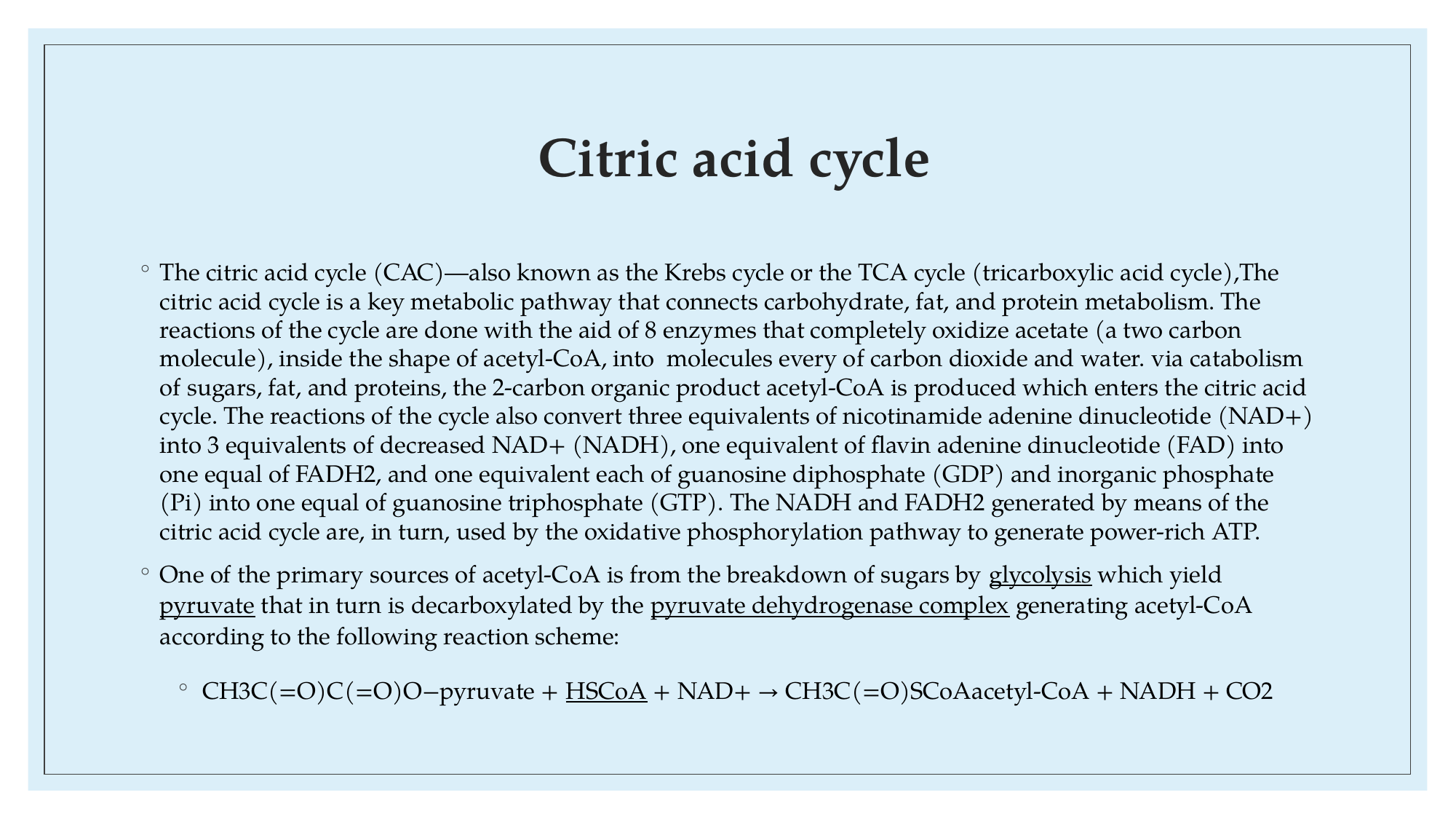

# Citric acid cycle
The citric acid cycle (CAC)—also known as the Krebs cycle or the TCA cycle (tricarboxylic acid cycle),The citric acid cycle is a key metabolic pathway that connects carbohydrate, fat, and protein metabolism. The reactions of the cycle are done with the aid of 8 enzymes that completely oxidize acetate (a two carbon molecule), inside the shape of acetyl-CoA, into  molecules every of carbon dioxide and water. via catabolism of sugars, fat, and proteins, the 2-carbon organic product acetyl-CoA is produced which enters the citric acid cycle. The reactions of the cycle also convert three equivalents of nicotinamide adenine dinucleotide (NAD+) into 3 equivalents of decreased NAD+ (NADH), one equivalent of flavin adenine dinucleotide (FAD) into one equal of FADH2, and one equivalent each of guanosine diphosphate (GDP) and inorganic phosphate (Pi) into one equal of guanosine triphosphate (GTP). The NADH and FADH2 generated by means of the citric acid cycle are, in turn, used by the oxidative phosphorylation pathway to generate power-rich ATP.
One of the primary sources of acetyl-CoA is from the breakdown of sugars by glycolysis which yield pyruvate that in turn is decarboxylated by the pyruvate dehydrogenase complex generating acetyl-CoA according to the following reaction scheme:
CH3C(=O)C(=O)O−pyruvate + HSCoA + NAD+ → CH3C(=O)SCoAacetyl-CoA + NADH + CO2